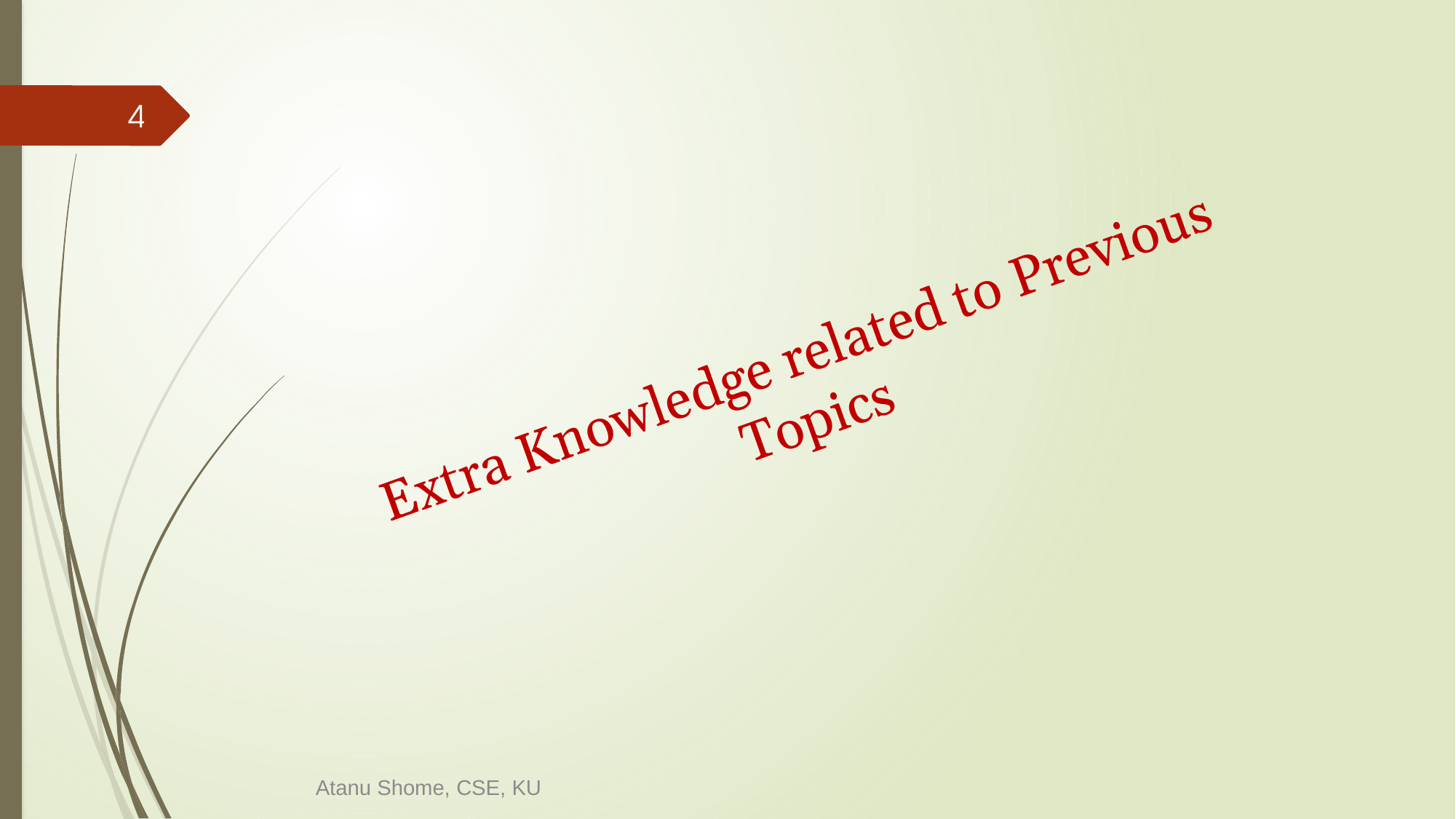

4
# Extra Knowledge related to Previous Topics
Atanu Shome, CSE, KU